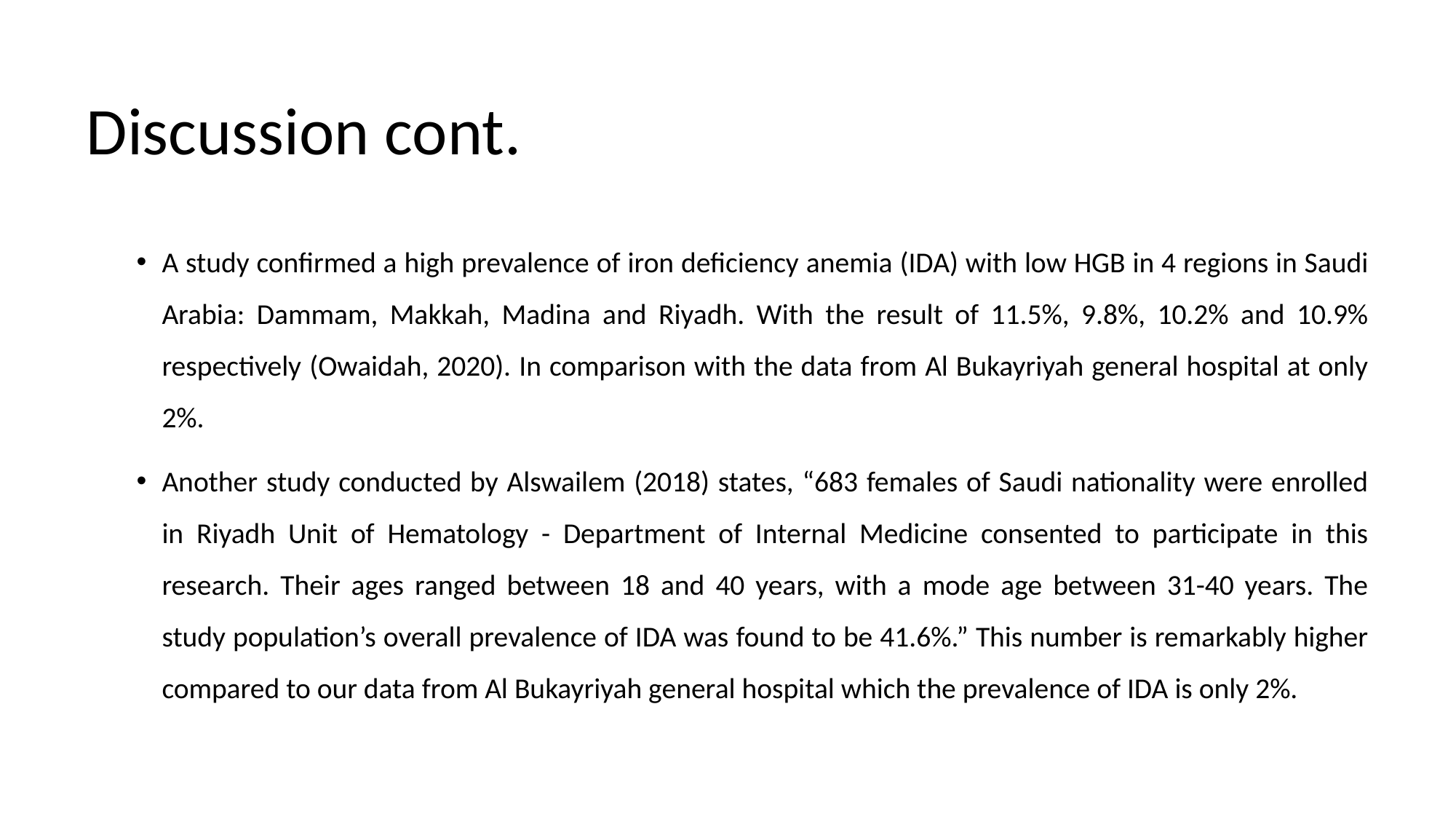

# Discussion cont.
A study confirmed a high prevalence of iron deficiency anemia (IDA) with low HGB in 4 regions in Saudi Arabia: Dammam, Makkah, Madina and Riyadh. With the result of 11.5%, 9.8%, 10.2% and 10.9% respectively (Owaidah, 2020). In comparison with the data from Al Bukayriyah general hospital at only 2%.
Another study conducted by Alswailem (2018) states, “683 females of Saudi nationality were enrolled in Riyadh Unit of Hematology - Department of Internal Medicine consented to participate in this research. Their ages ranged between 18 and 40 years, with a mode age between 31-40 years. The study population’s overall prevalence of IDA was found to be 41.6%.” This number is remarkably higher compared to our data from Al Bukayriyah general hospital which the prevalence of IDA is only 2%.